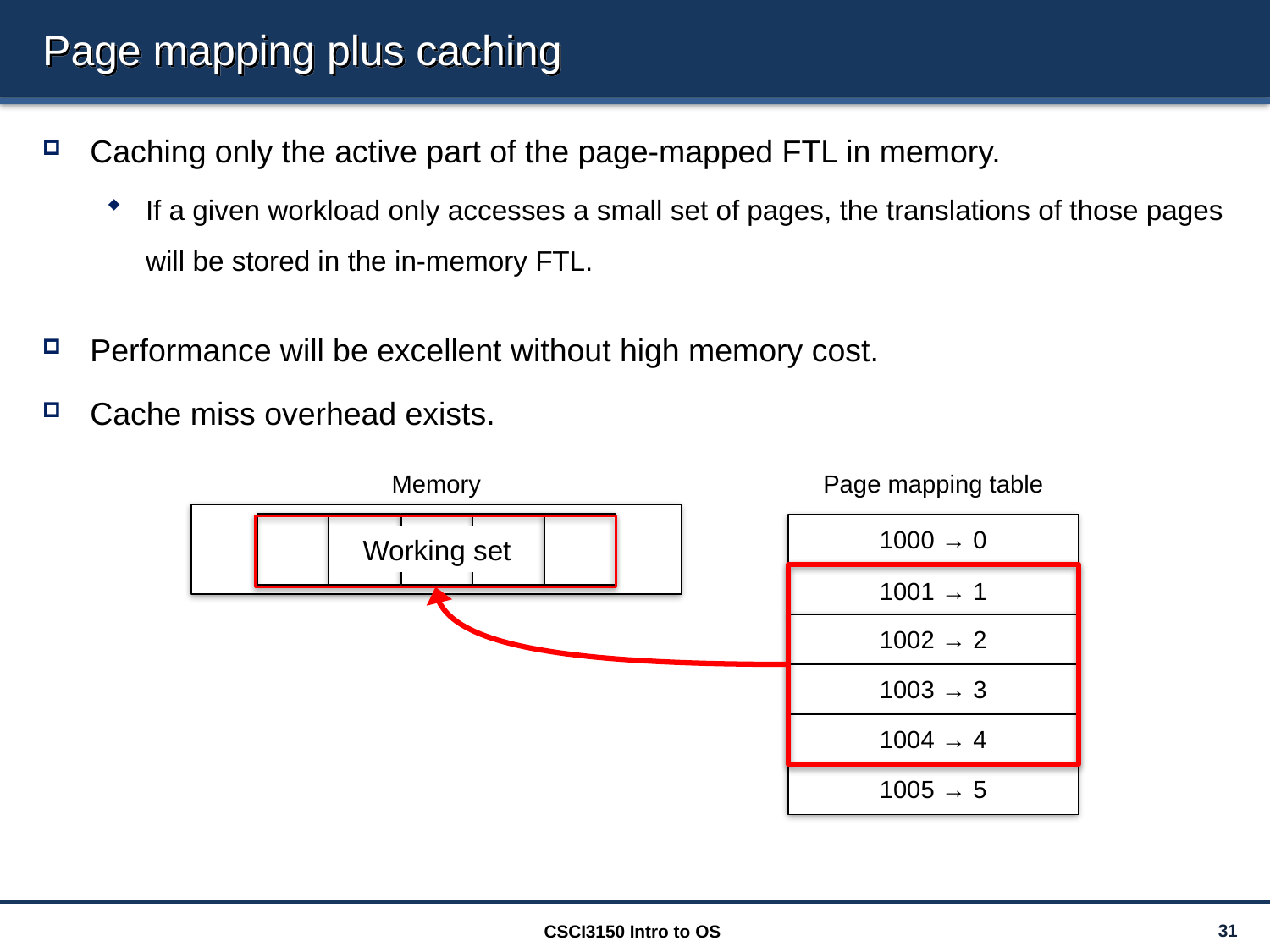

# Page mapping plus caching
Caching only the active part of the page-mapped FTL in memory.
If a given workload only accesses a small set of pages, the translations of those pages will be stored in the in-memory FTL.

Performance will be excellent without high memory cost.
Cache miss overhead exists.

Memory
Page mapping table

1000 → 0
Working set

1001 → 1

1002 → 2

1003 → 3

1004 → 4

1005 → 5
CSCI3150 Intro to OS
31